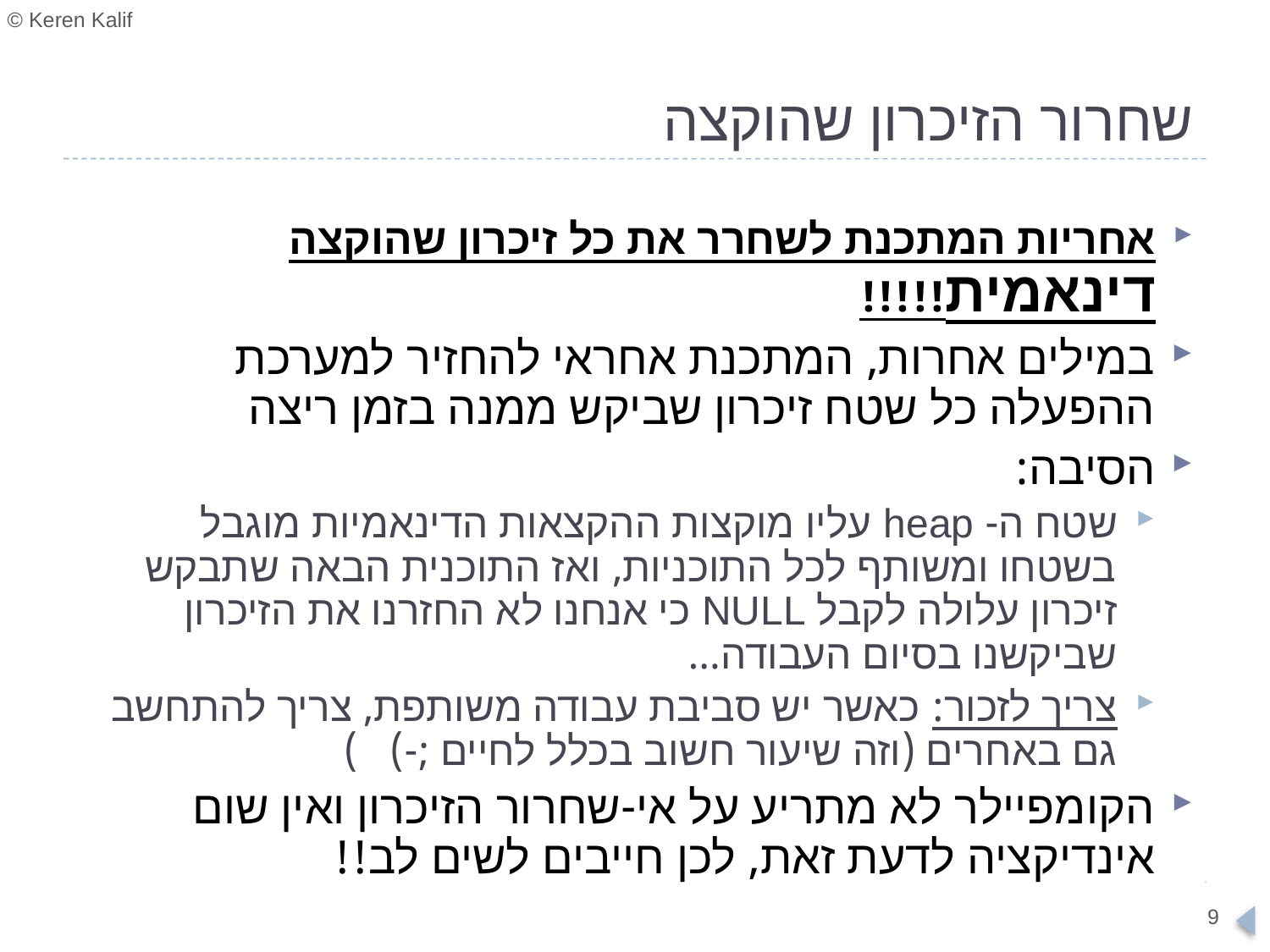

# שחרור הזיכרון שהוקצה
אחריות המתכנת לשחרר את כל זיכרון שהוקצה דינאמית!!!!!
במילים אחרות, המתכנת אחראי להחזיר למערכת ההפעלה כל שטח זיכרון שביקש ממנה בזמן ריצה
הסיבה:
שטח ה- heap עליו מוקצות ההקצאות הדינאמיות מוגבל בשטחו ומשותף לכל התוכניות, ואז התוכנית הבאה שתבקש זיכרון עלולה לקבל NULL כי אנחנו לא החזרנו את הזיכרון שביקשנו בסיום העבודה...
צריך לזכור: כאשר יש סביבת עבודה משותפת, צריך להתחשב גם באחרים (וזה שיעור חשוב בכלל לחיים ;-)   )
הקומפיילר לא מתריע על אי-שחרור הזיכרון ואין שום אינדיקציה לדעת זאת, לכן חייבים לשים לב!!